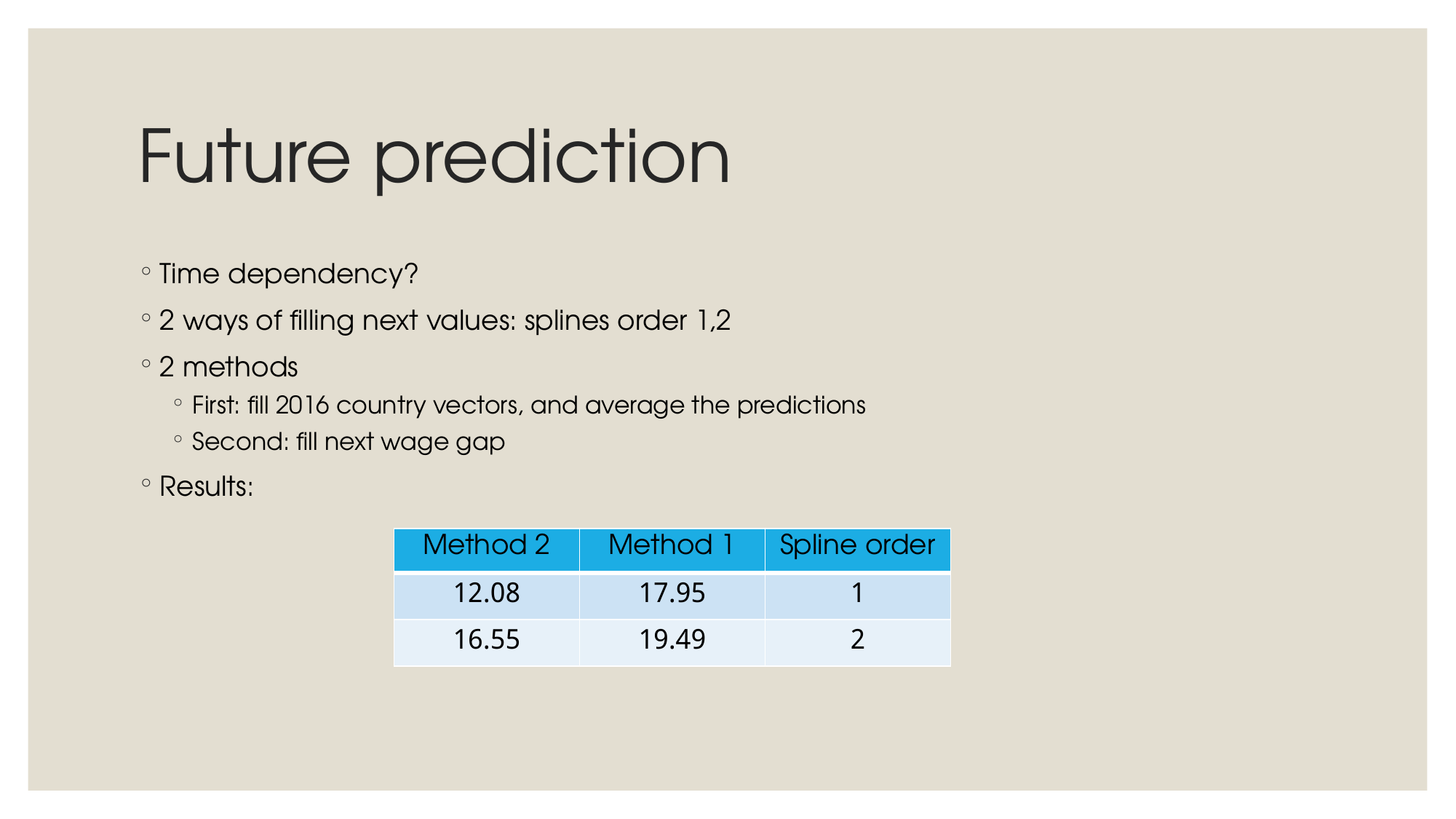

# Future prediction
Time dependency?
2 ways of filling next values: splines order 1,2
2 methods
First: fill 2016 country vectors, and average the predictions
Second: fill next wage gap
Results:

| Method 2 | Method 1 | Spline order |
| --- | --- | --- |
| 12.08 | 17.95 | 1 |
| 16.55 | 19.49 | 2 |